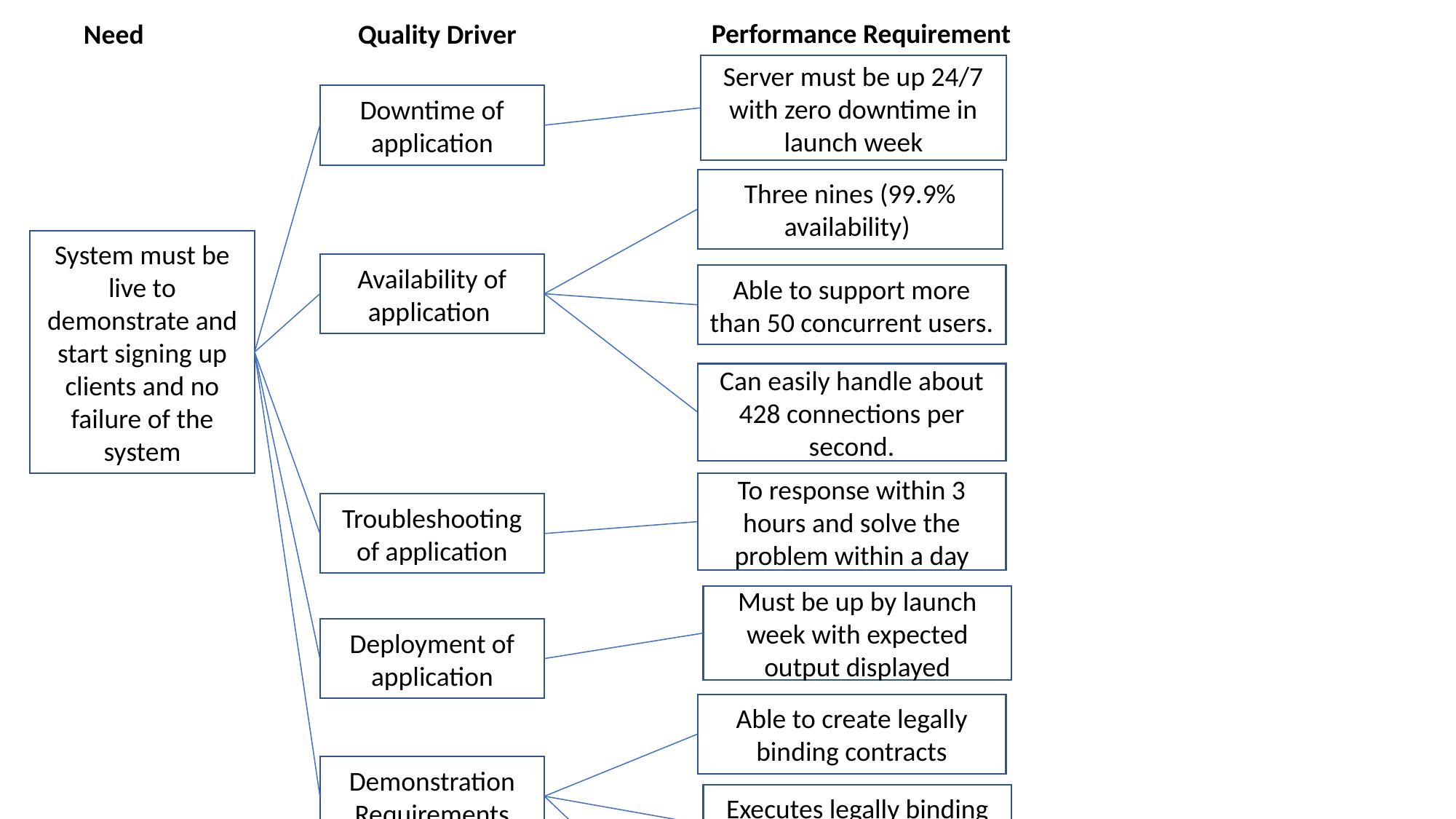

Performance Requirement
Quality Driver
Need
Server must be up 24/7 with zero downtime in launch week
Downtime of application
Three nines (99.9% availability)
System must be live to demonstrate and start signing up clients and no failure of the system
Availability of application
Able to support more than 50 concurrent users.
Can easily handle about 428 connections per second.
To response within 3 hours and solve the problem within a day
Troubleshooting of application
Must be up by launch week with expected output displayed
Deployment of application
Able to create legally binding contracts
Demonstration Requirements
Executes legally binding contracts automatically.
Displays an embedded link page to a Google Presentation Slides.